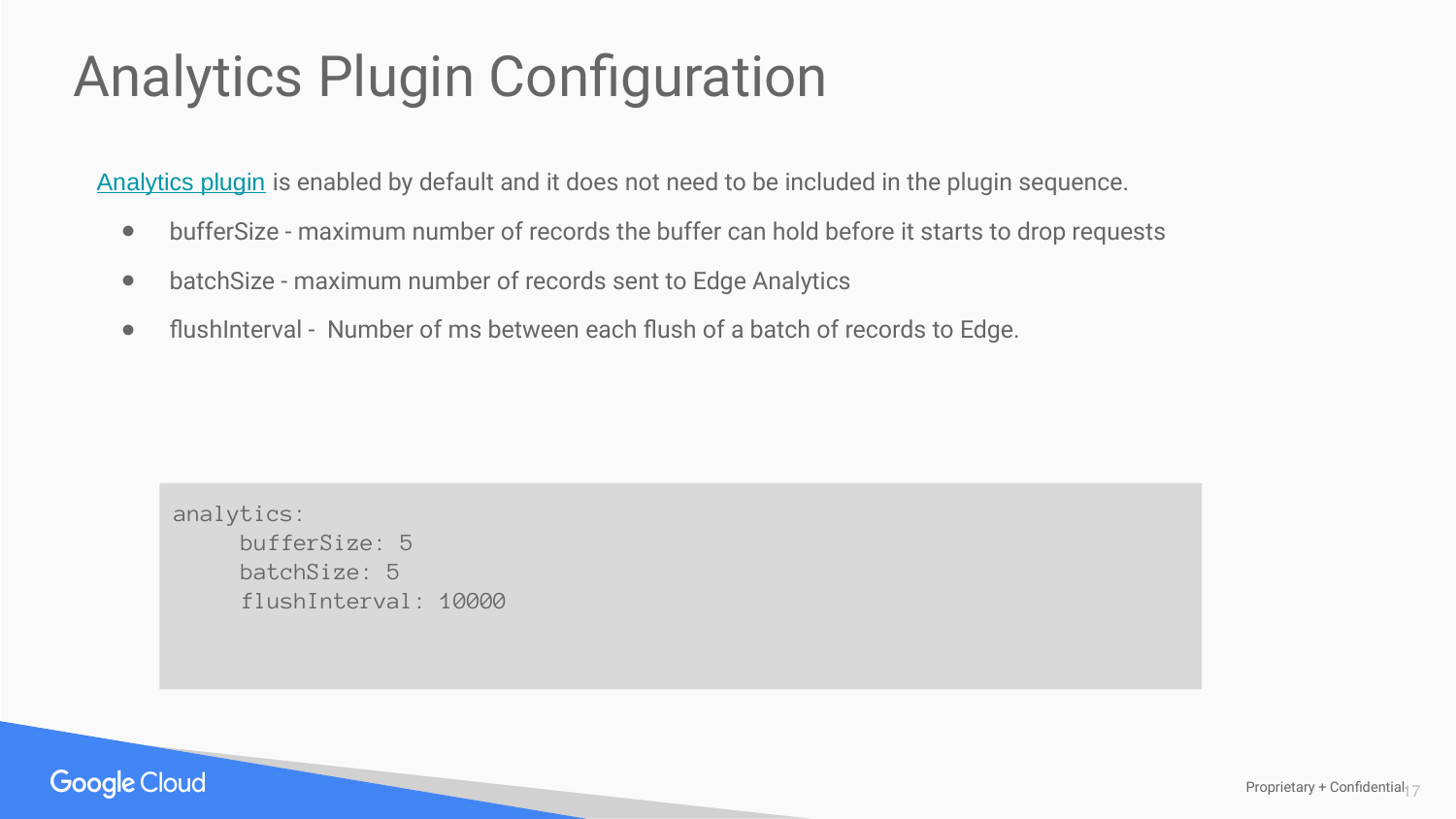

Analytics Plugin Configuration

Analytics plugin is enabled by default and it does not need to be included in the plugin sequence.
bufferSize - maximum number of records the buffer can hold before it starts to drop requests
batchSize - maximum number of records sent to Edge Analytics
flushInterval -  Number of ms between each flush of a batch of records to Edge.
analytics:
     bufferSize: 5
     batchSize: 5
     flushInterval: 10000

17